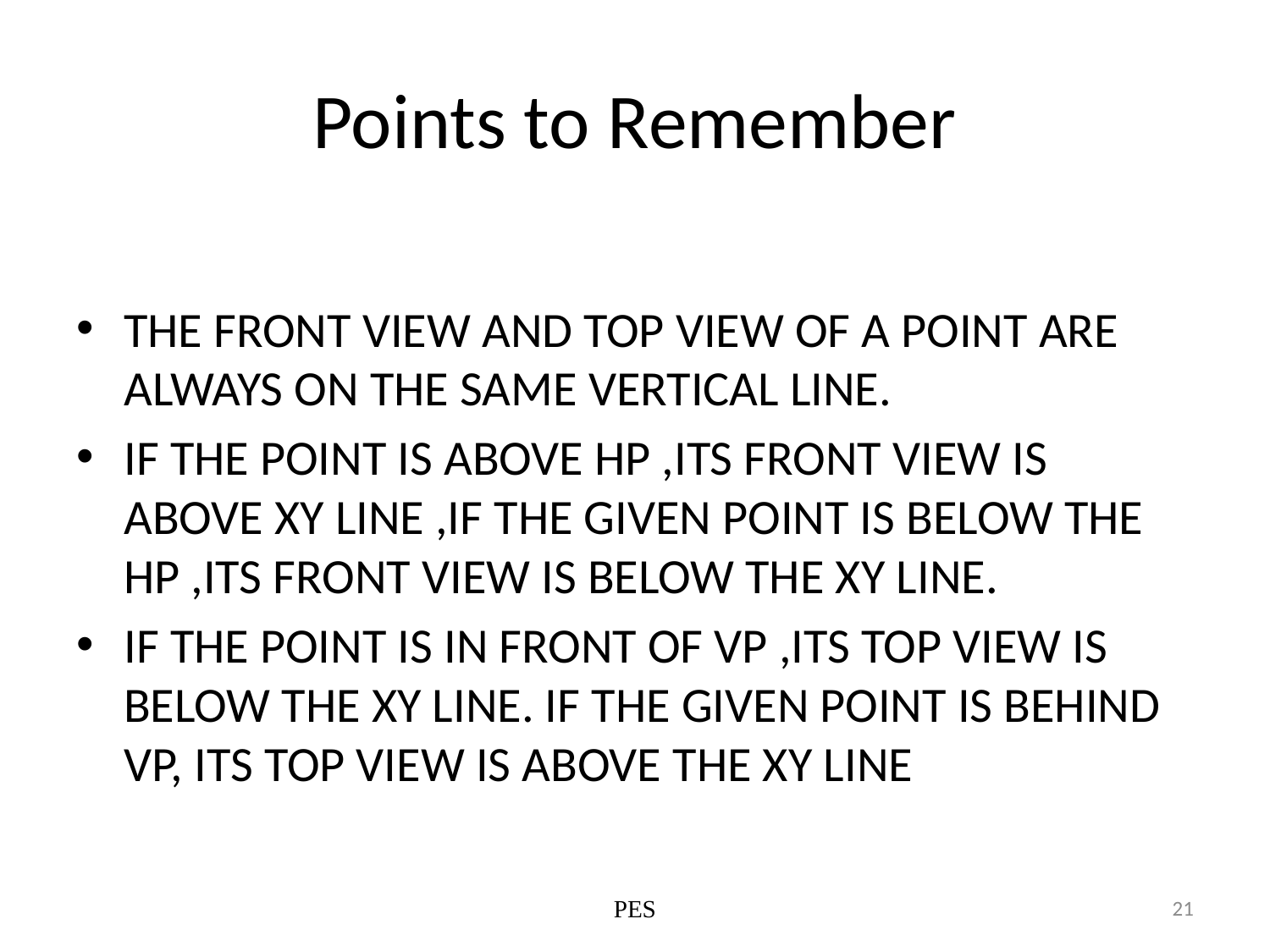

# Points to Remember

THE FRONT VIEW AND TOP VIEW OF A POINT ARE ALWAYS ON THE SAME VERTICAL LINE.
IF THE POINT IS ABOVE HP ,ITS FRONT VIEW IS ABOVE XY LINE ,IF THE GIVEN POINT IS BELOW THE HP ,ITS FRONT VIEW IS BELOW THE XY LINE.
IF THE POINT IS IN FRONT OF VP ,ITS TOP VIEW IS BELOW THE XY LINE. IF THE GIVEN POINT IS BEHIND VP, ITS TOP VIEW IS ABOVE THE XY LINE
PES
21